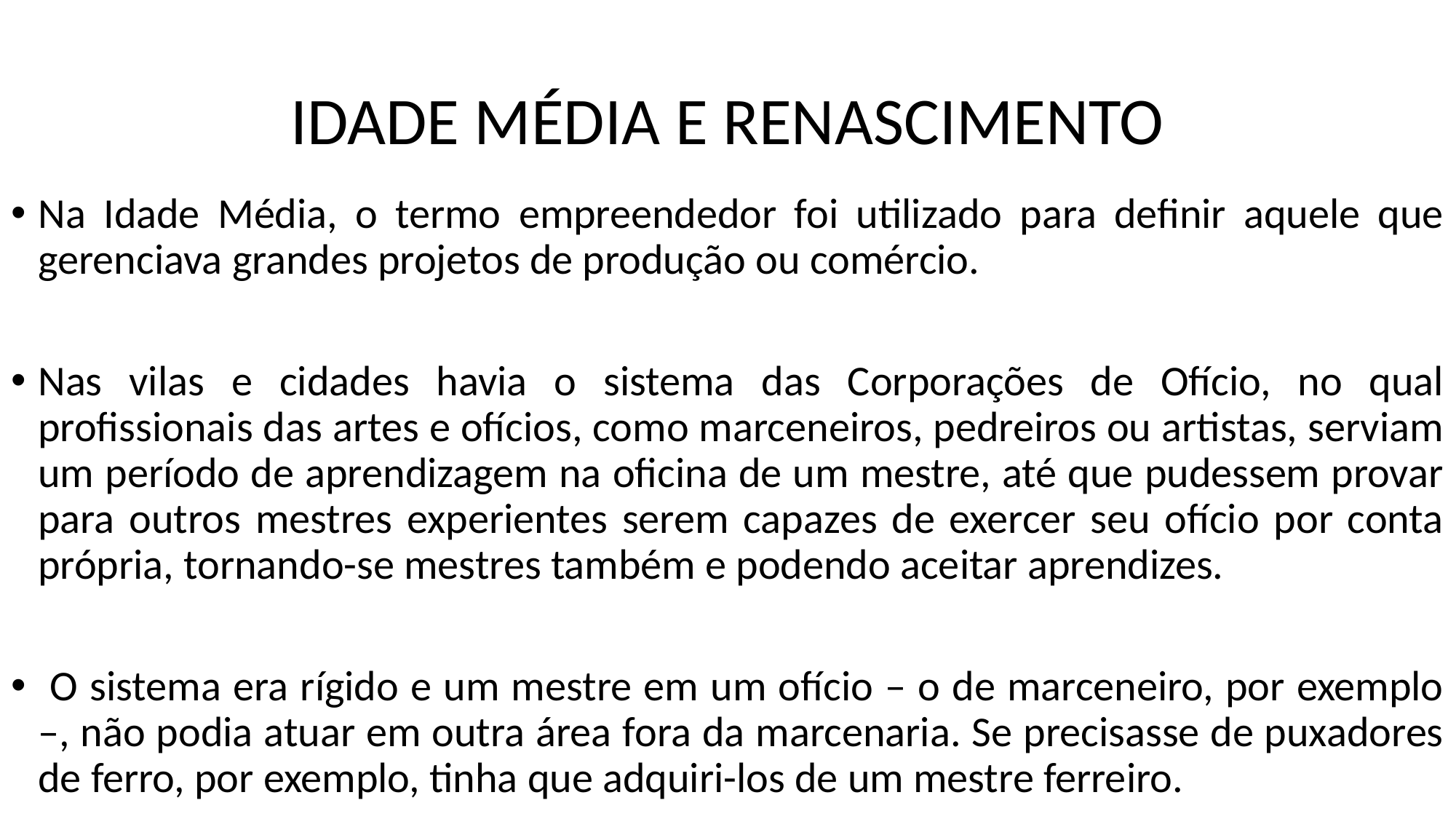

# IDADE MÉDIA E RENASCIMENTO
Na Idade Média, o termo empreendedor foi utilizado para definir aquele que gerenciava grandes projetos de produção ou comércio.

Nas vilas e cidades havia o sistema das Corporações de Ofício, no qual profissionais das artes e ofícios, como marceneiros, pedreiros ou artistas, serviam um período de aprendizagem na oficina de um mestre, até que pudessem provar para outros mestres experientes serem capazes de exercer seu ofício por conta própria, tornando-se mestres também e podendo aceitar aprendizes.

 O sistema era rígido e um mestre em um ofício – o de marceneiro, por exemplo –, não podia atuar em outra área fora da marcenaria. Se precisasse de puxadores de ferro, por exemplo, tinha que adquiri-los de um mestre ferreiro.